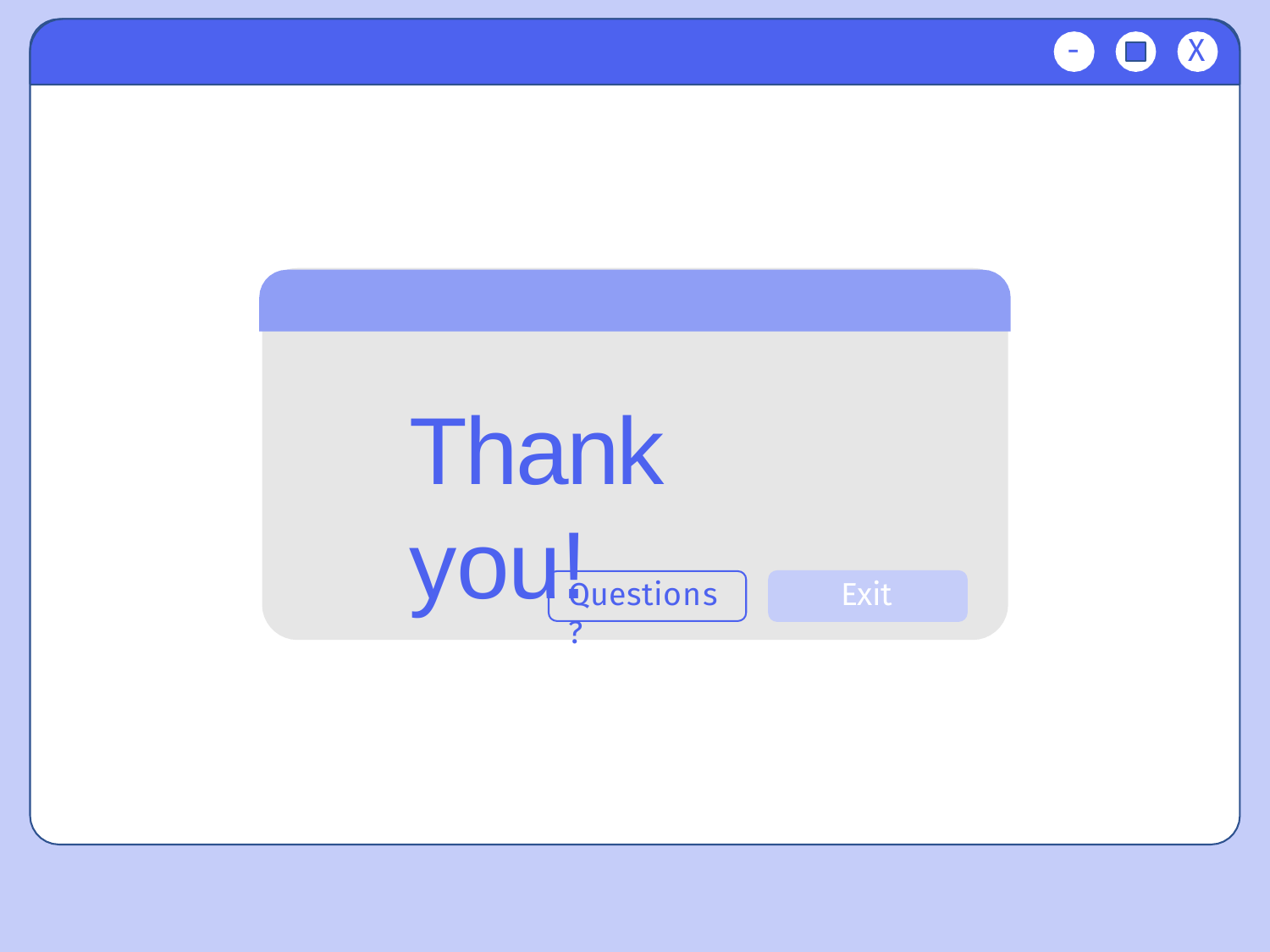

-
X

# Thank you!

Questions?
Exit